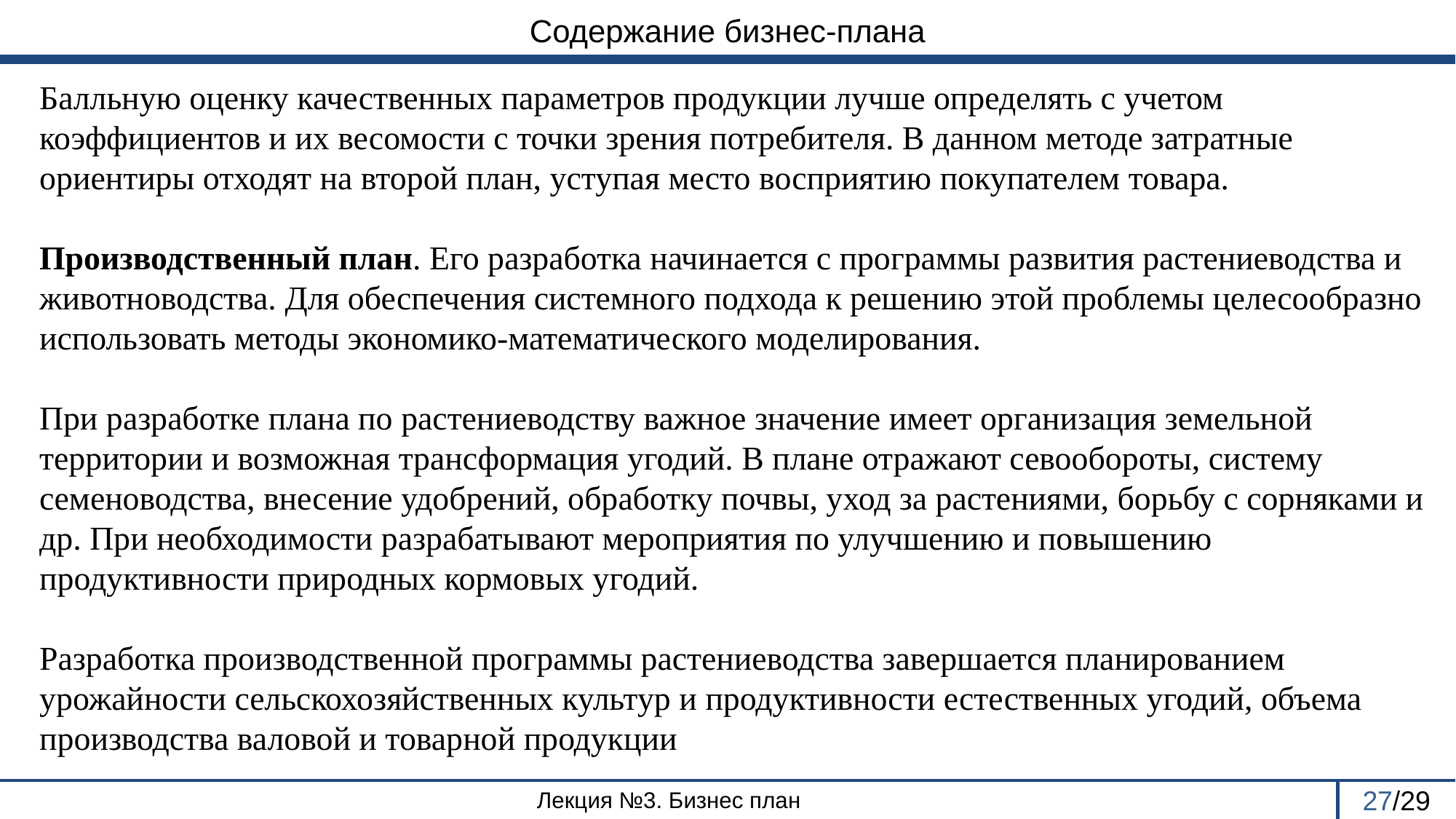

Содержание бизнес-плана
# Балльную оценку качественных параметров продукции лучше определять с учетом коэффициентов и их весомости с точки зрения потребителя. В данном методе затратные ориентиры отходят на второй план, уступая место восприятию покупателем товара. Производственный план. Его разработка начинается с программы развития растениеводства и животноводства. Для обеспечения системного подхода к решению этой проблемы целесообразно использовать методы экономико-математического моделирования. При разработке плана по растениеводству важное значение имеет организация земельной территории и возможная трансформация угодий. В плане отражают севообороты, систему семеноводства, внесение удобрений, обработку почвы, уход за растениями, борьбу с сорняками и др. При необходимости разрабатывают мероприятия по улучшению и повышению продуктивности природных кормовых угодий. Разработка производственной программы растениеводства завершается планированием урожайности сельскохозяйственных культур и продуктивности естественных угодий, объема производства валовой и товарной продукции
27/29
Лекция №3. Бизнес план